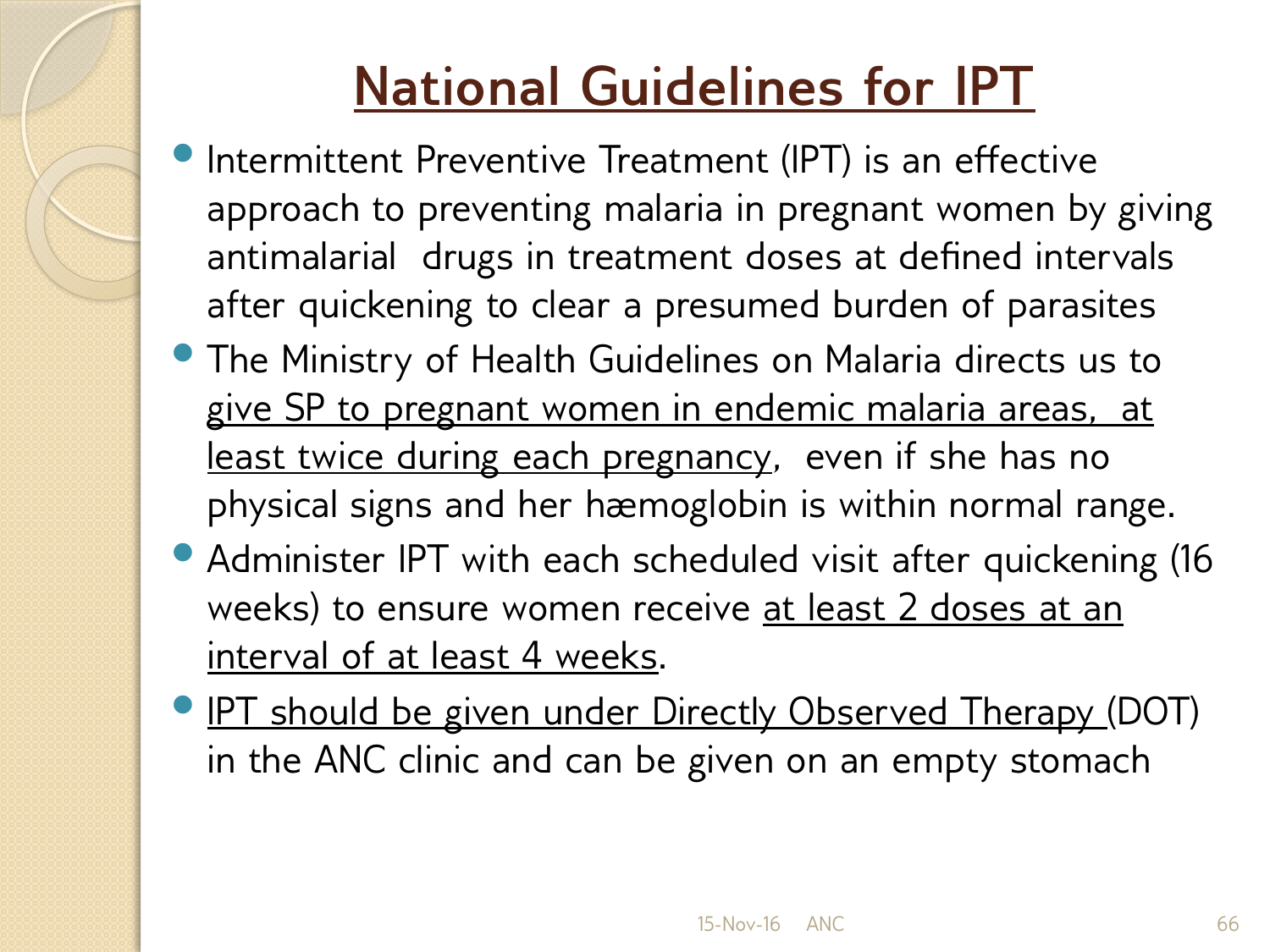

# National Guidelines for IPT
Intermittent Preventive Treatment (IPT) is an effective approach to preventing malaria in pregnant women by giving antimalarial  drugs in treatment doses at defined intervals after quickening to clear a presumed burden of parasites
The Ministry of Health Guidelines on Malaria directs us to give SP to pregnant women in endemic malaria areas,  at least twice during each pregnancy,  even if she has no physical signs and her haemoglobin is within normal range.
Administer IPT with each scheduled visit after quickening (16 weeks) to ensure women receive at least 2 doses at an interval of at least 4 weeks.
IPT should be given under Directly Observed Therapy (DOT) in the ANC clinic and can be given on an empty stomach
15-Nov-16
ANC
66